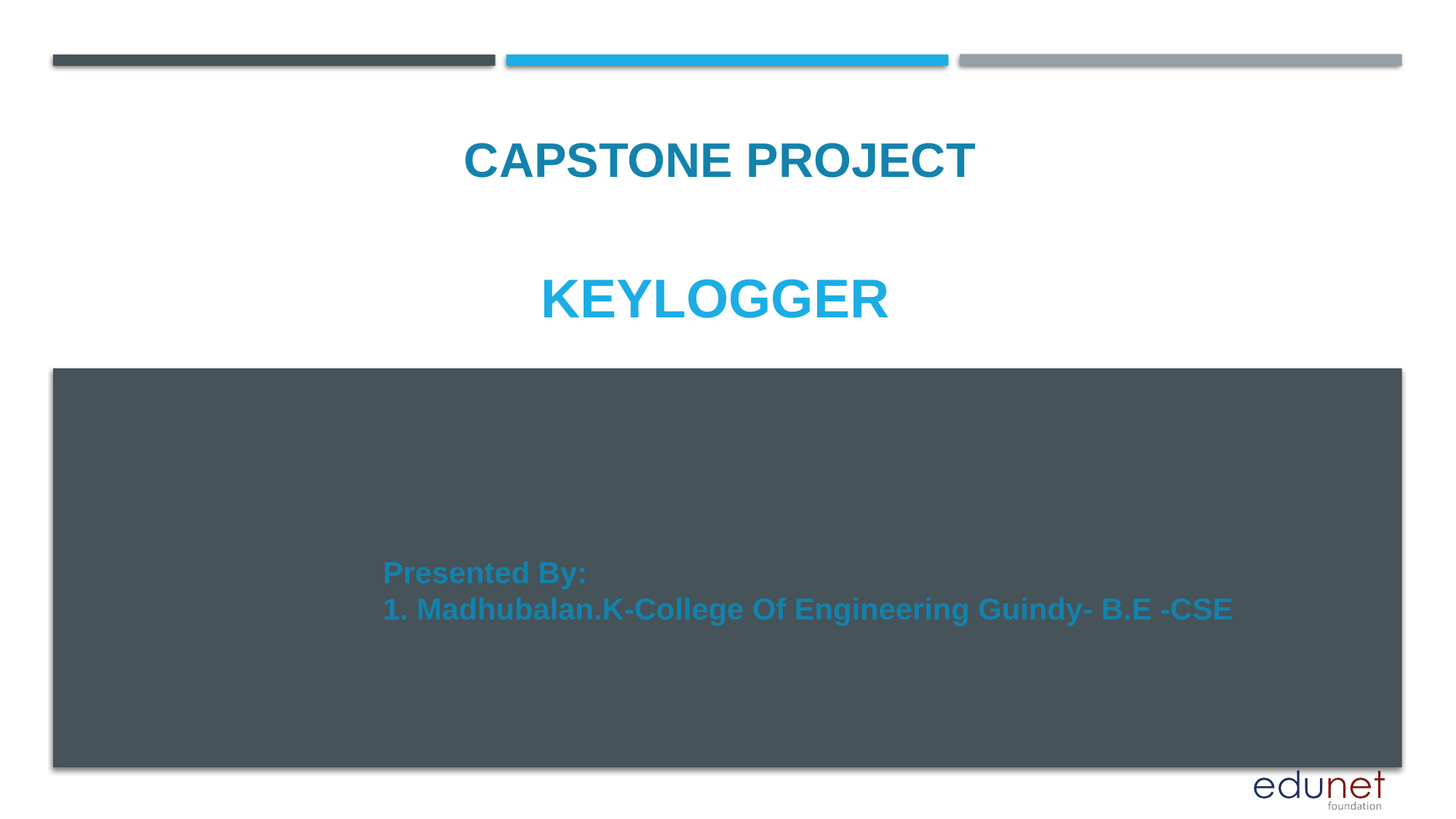

CAPSTONE PROJECT
# KEYLOGGER
Presented By:
1. Madhubalan.K-College Of Engineering Guindy- B.E -CSE